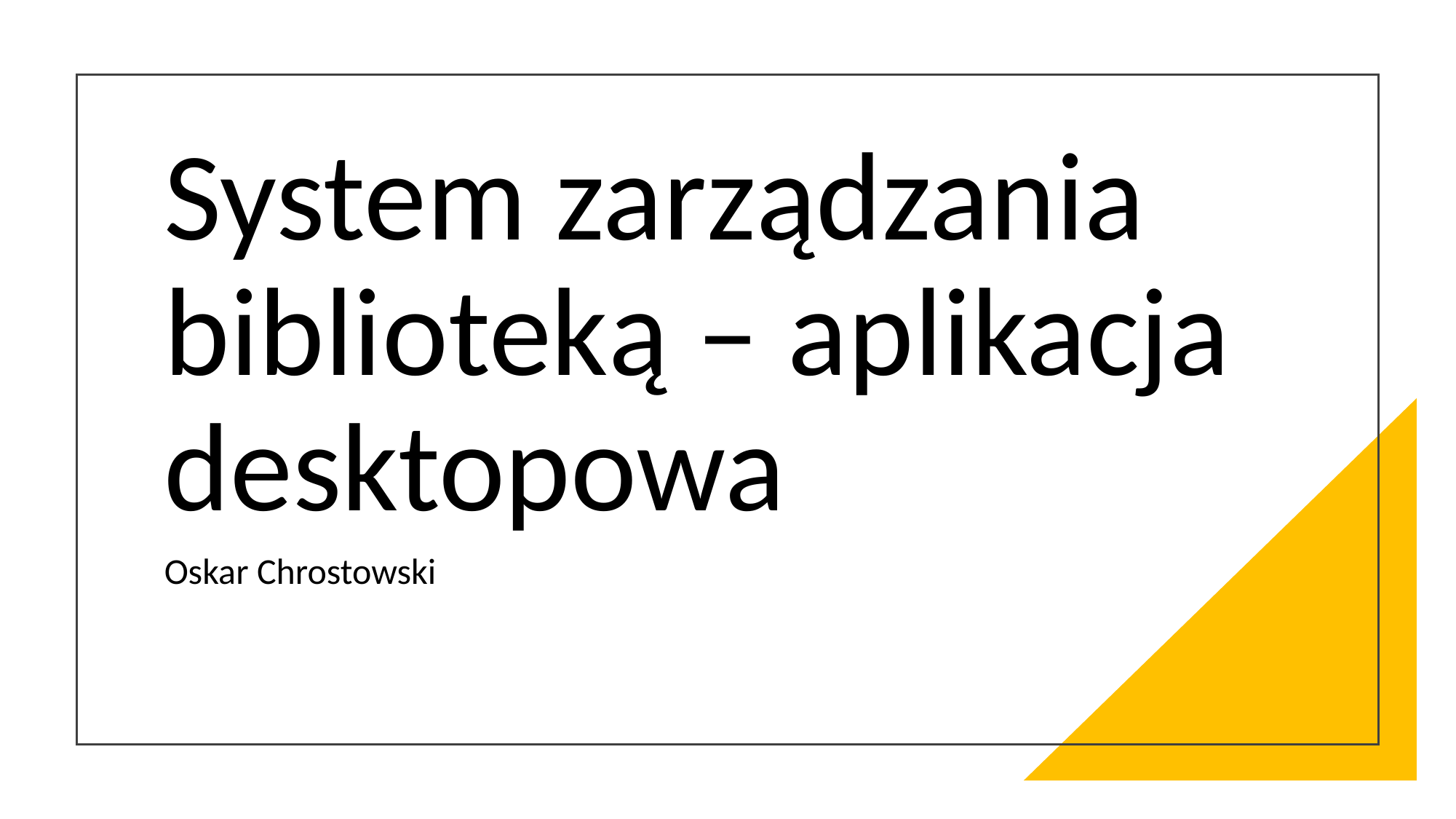

# System zarządzania biblioteką – aplikacja desktopowa

Oskar Chrostowski